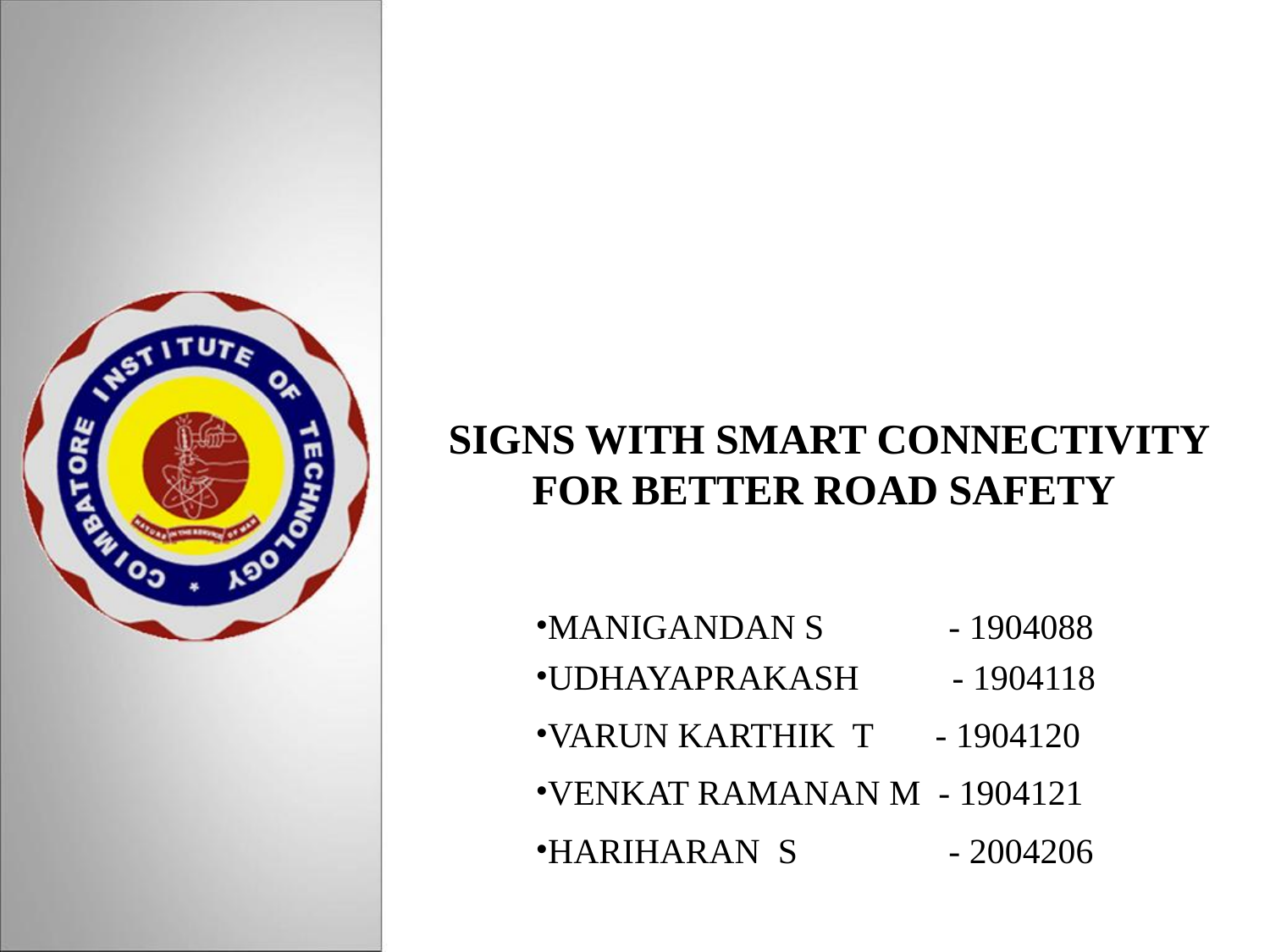

# SIGNS WITH SMART CONNECTIVITY FOR BETTER ROAD SAFETY

MANIGANDAN S              - 1904088
UDHAYAPRAKASH 	    - 1904118
VARUN KARTHIK  T       - 1904120
VENKAT RAMANAN M  - 1904121
HARIHARAN  S                 - 2004206